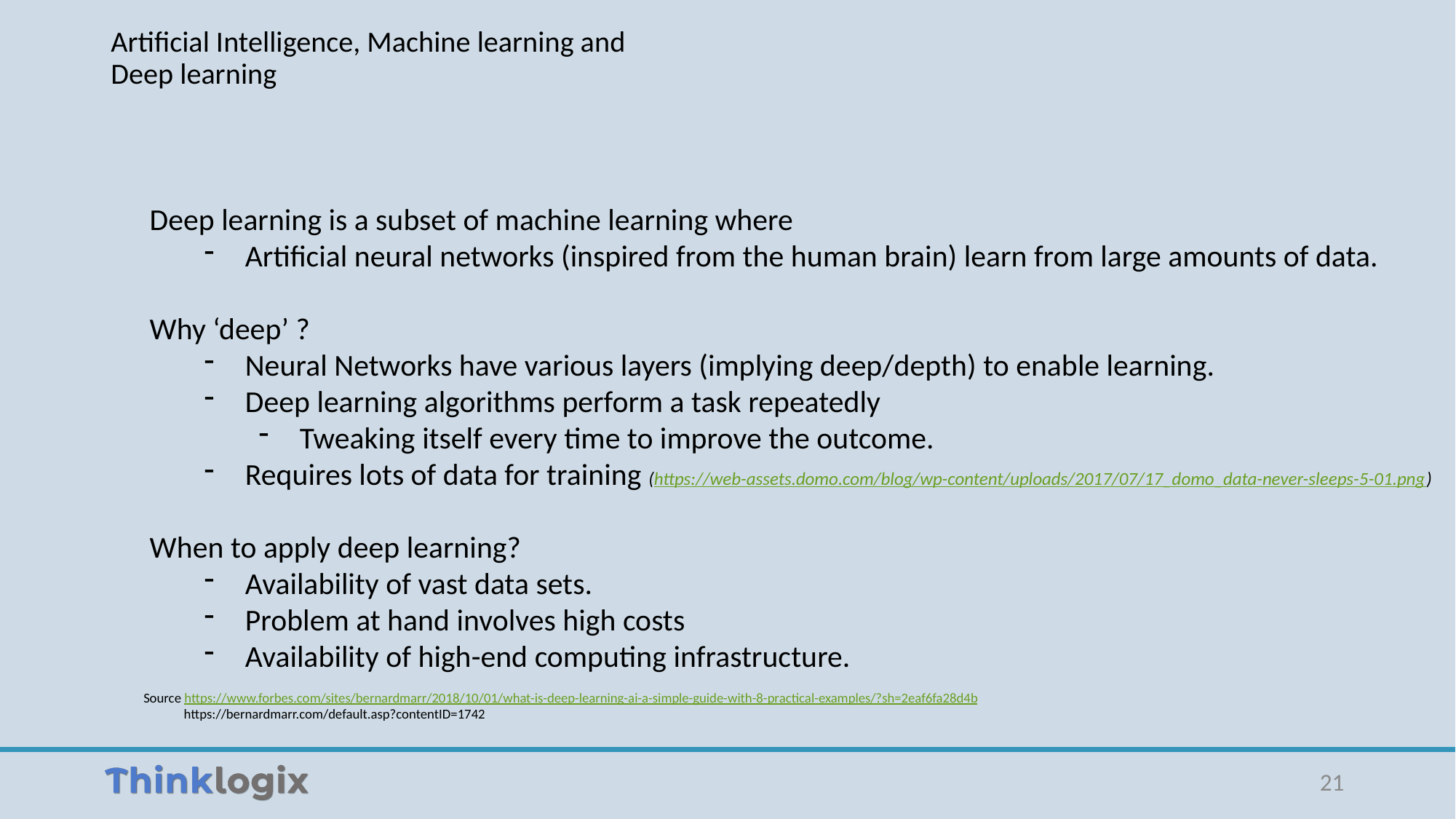

# Artificial Intelligence, Machine learning and Deep learning

Deep learning is a subset of machine learning where
Artificial neural networks (inspired from the human brain) learn from large amounts of data.

Why ‘deep’ ?
Neural Networks have various layers (implying deep/depth) to enable learning.
Deep learning algorithms perform a task repeatedly
Tweaking itself every time to improve the outcome.
Requires lots of data for training (https://web-assets.domo.com/blog/wp-content/uploads/2017/07/17_domo_data-never-sleeps-5-01.png)

When to apply deep learning?
Availability of vast data sets.
Problem at hand involves high costs
Availability of high-end computing infrastructure.
Source https://www.forbes.com/sites/bernardmarr/2018/10/01/what-is-deep-learning-ai-a-simple-guide-with-8-practical-examples/?sh=2eaf6fa28d4b
             https://bernardmarr.com/default.asp?contentID=1742
21